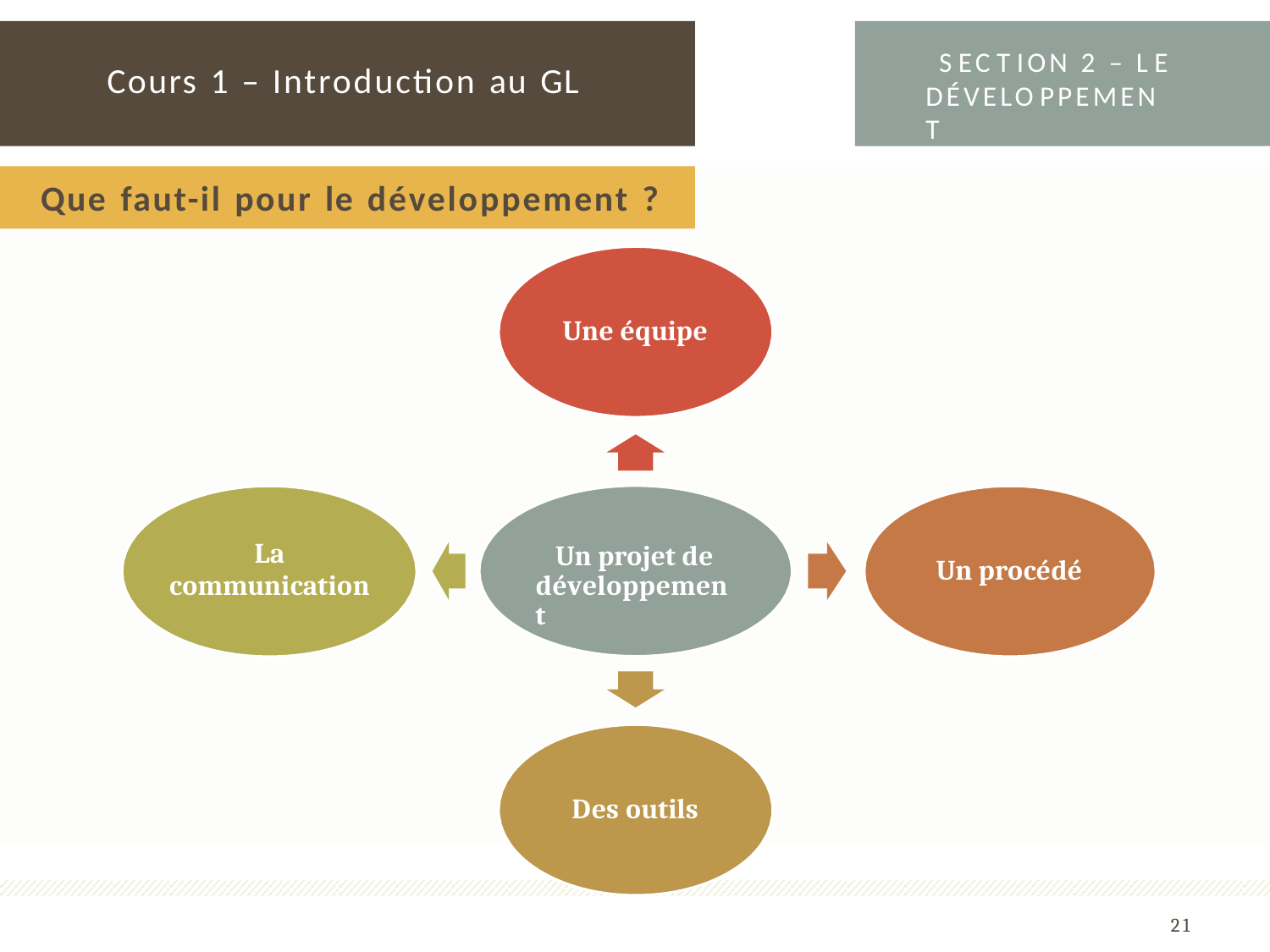

S EC T ION  2  –  L E
DÉVELO PPEMEN T
# Cours 1 – Introduction au GL

Que faut-il pour le développement ?

Une équipe

Un projet de  développement
La
communication

Un procédé

Des outils
21